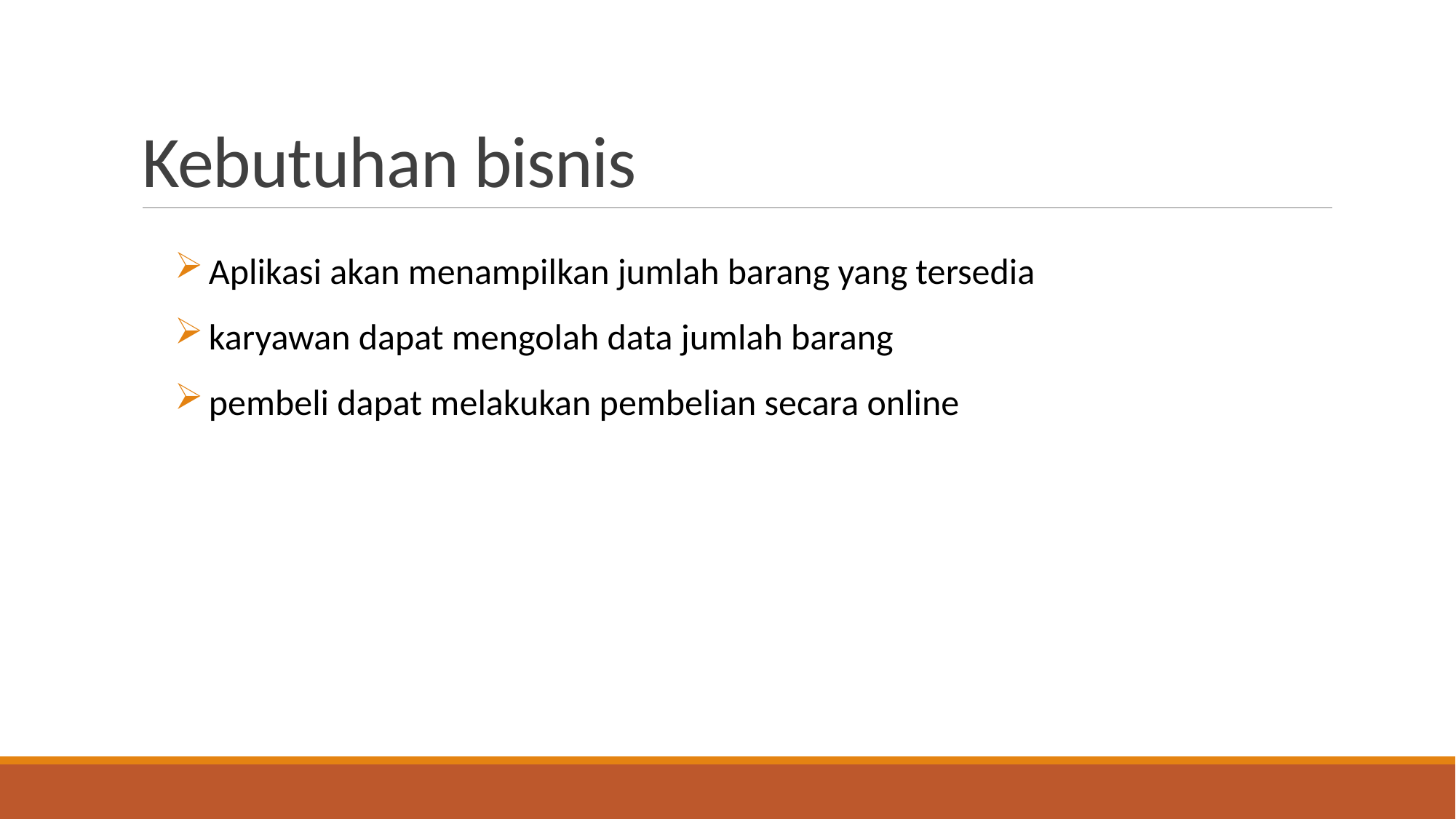

# Kebutuhan bisnis
Aplikasi akan menampilkan jumlah barang yang tersedia
karyawan dapat mengolah data jumlah barang
pembeli dapat melakukan pembelian secara online